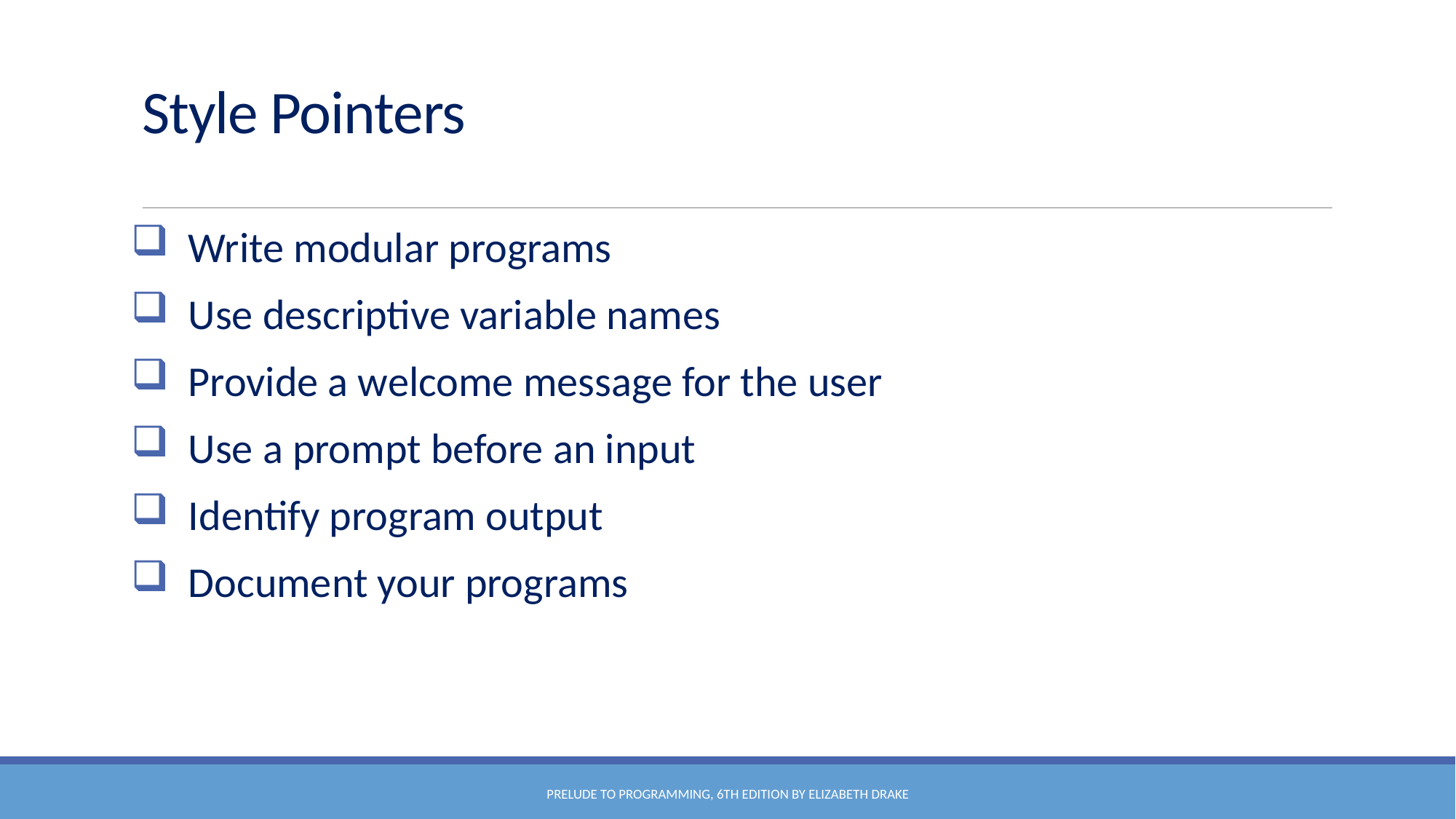

# Style Pointers
  Write modular programs
  Use descriptive variable names
  Provide a welcome message for the user
  Use a prompt before an input
  Identify program output
  Document your programs

Prelude to Programming, 6th edition by Elizabeth Drake